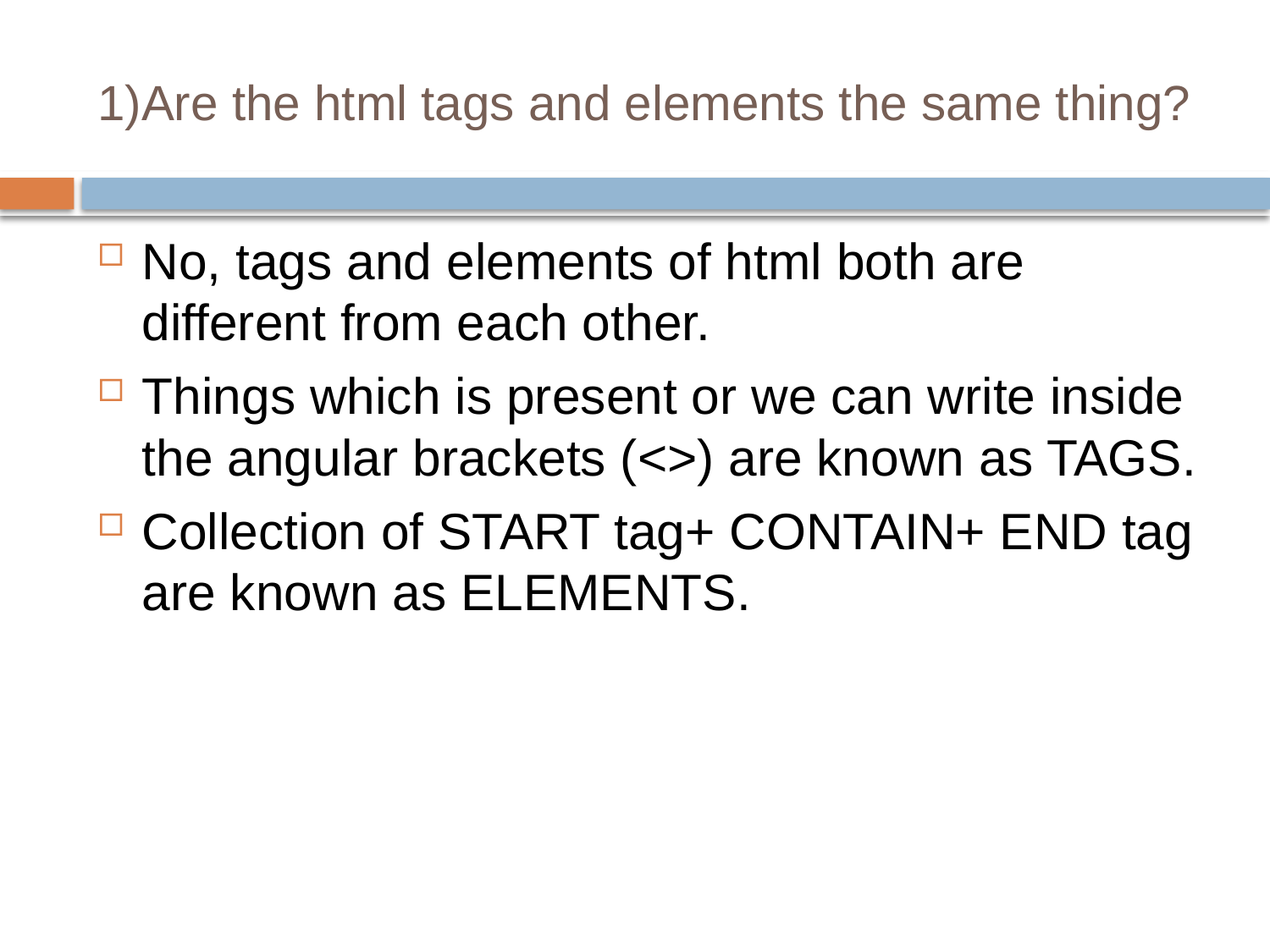

# 1)Are the html tags and elements the same thing?
No, tags and elements of html both are different from each other.
Things which is present or we can write inside the angular brackets (<>) are known as TAGS.
Collection of START tag+ CONTAIN+ END tag are known as ELEMENTS.